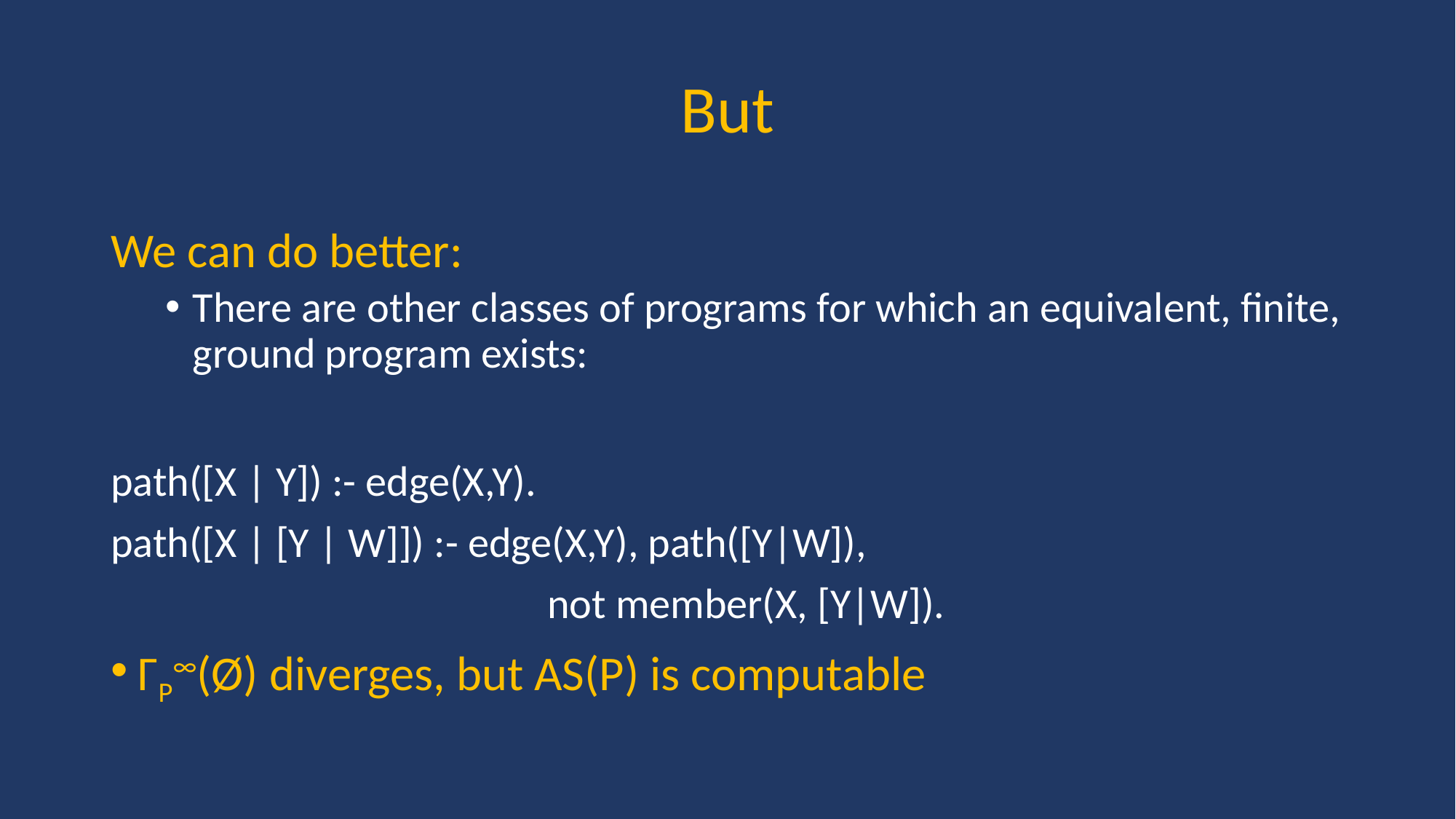

# But
We can do better:
There are other classes of programs for which an equivalent, finite, ground program exists:

path([X | Y]) :- edge(X,Y).
path([X | [Y | W]]) :- edge(X,Y), path([Y|W]),
				not member(X, [Y|W]).
ΓP∞(Ø) diverges, but AS(P) is computable